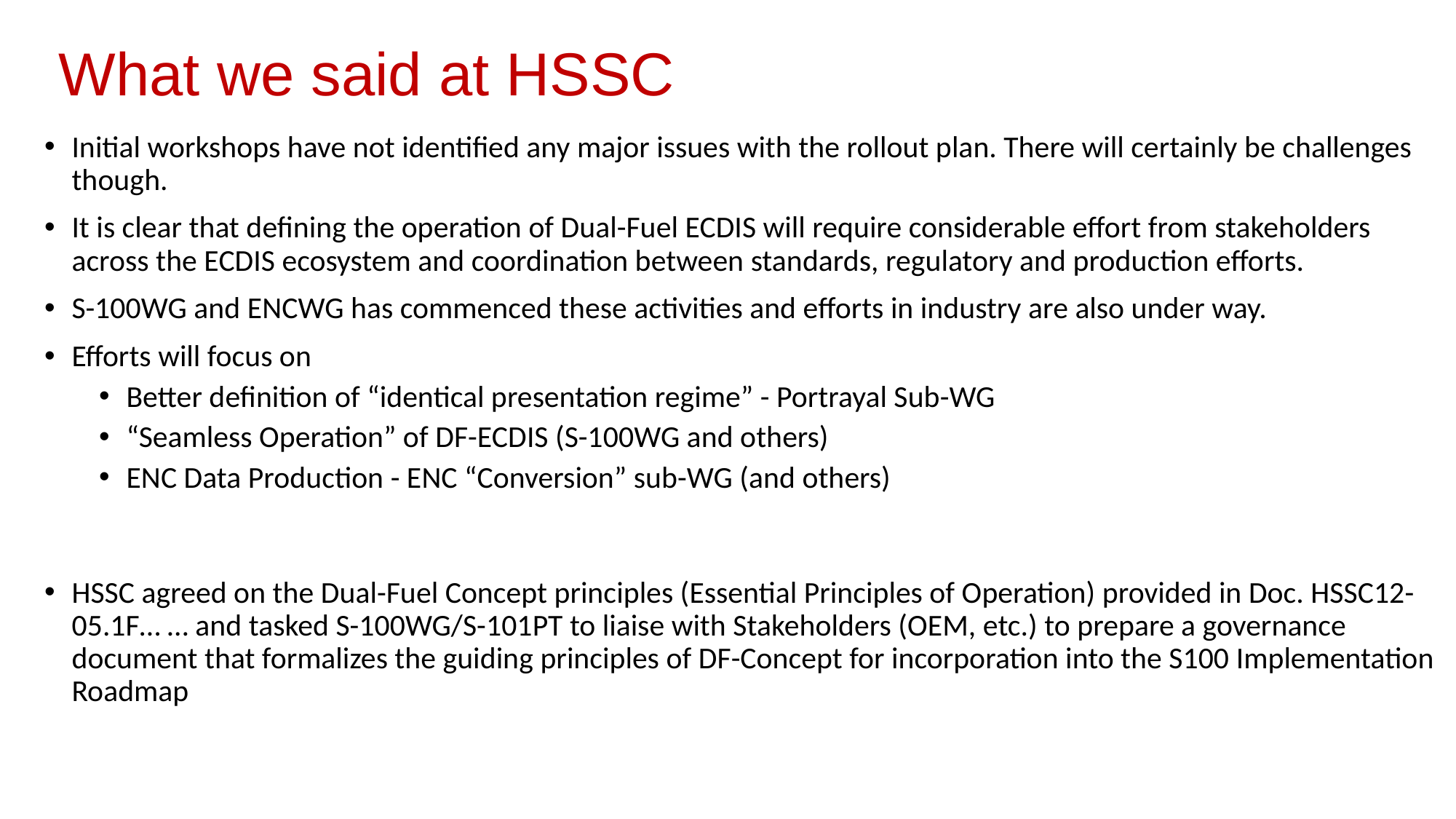

What we said at HSSC
Initial workshops have not identified any major issues with the rollout plan. There will certainly be challenges though.
It is clear that defining the operation of Dual-Fuel ECDIS will require considerable effort from stakeholders across the ECDIS ecosystem and coordination between standards, regulatory and production efforts.
S-100WG and ENCWG has commenced these activities and efforts in industry are also under way.
Efforts will focus on
Better definition of “identical presentation regime” - Portrayal Sub-WG
“Seamless Operation” of DF-ECDIS (S-100WG and others)
ENC Data Production - ENC “Conversion” sub-WG (and others)

HSSC agreed on the Dual-Fuel Concept principles (Essential Principles of Operation) provided in Doc. HSSC12-05.1F… … and tasked S-100WG/S-101PT to liaise with Stakeholders (OEM, etc.) to prepare a governance document that formalizes the guiding principles of DF-Concept for incorporation into the S100 Implementation Roadmap